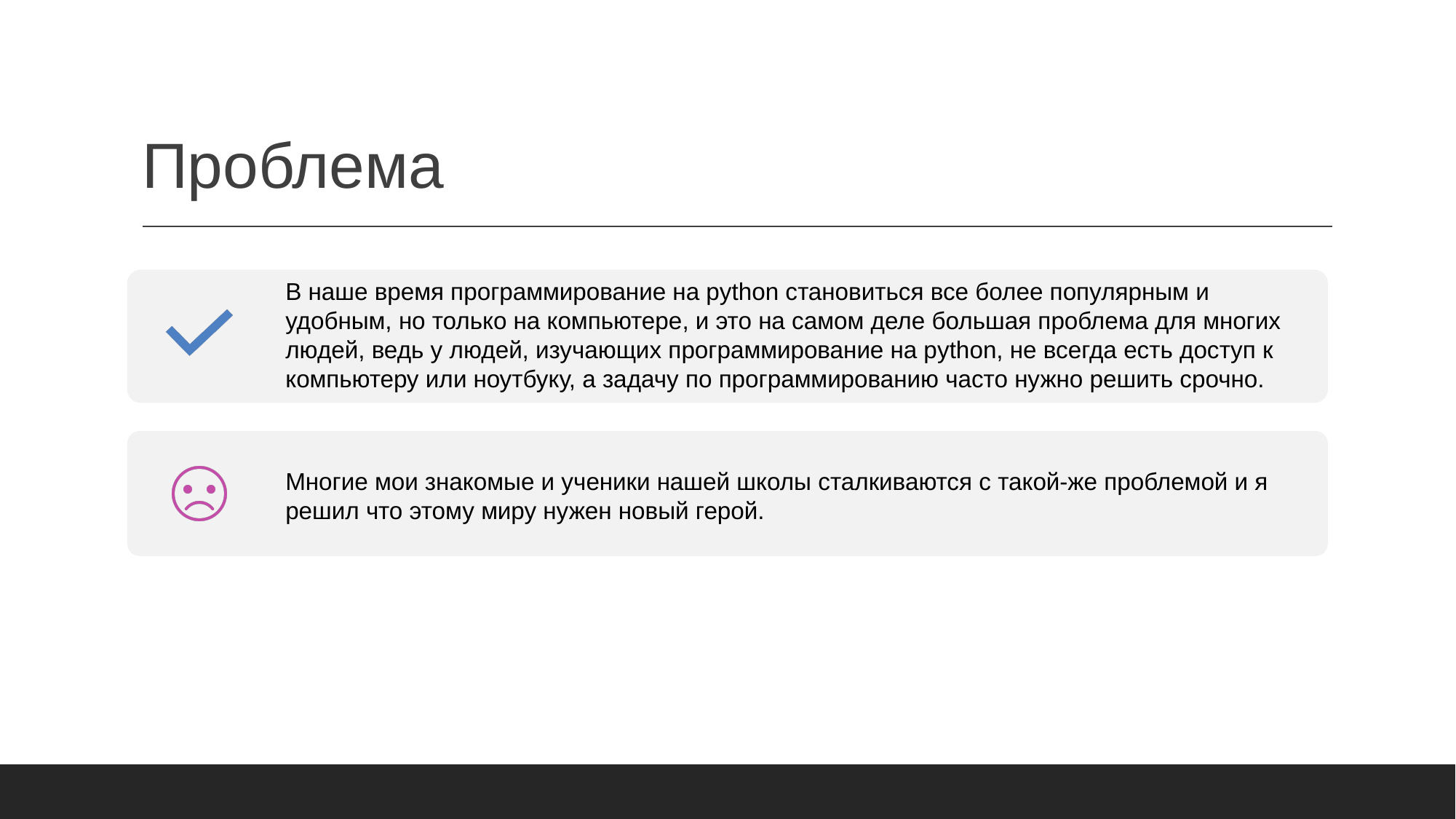

# Проблема

В наше время программирование на python становиться все более популярным и удобным, но только на компьютере, и это на самом деле большая проблема для многих людей, ведь у людей, изучающих программирование на python, не всегда есть доступ к компьютеру или ноутбуку, а задачу по программированию часто нужно решить срочно.

Многие мои знакомые и ученики нашей школы сталкиваются с такой-же проблемой и я решил что этому миру нужен новый герой.